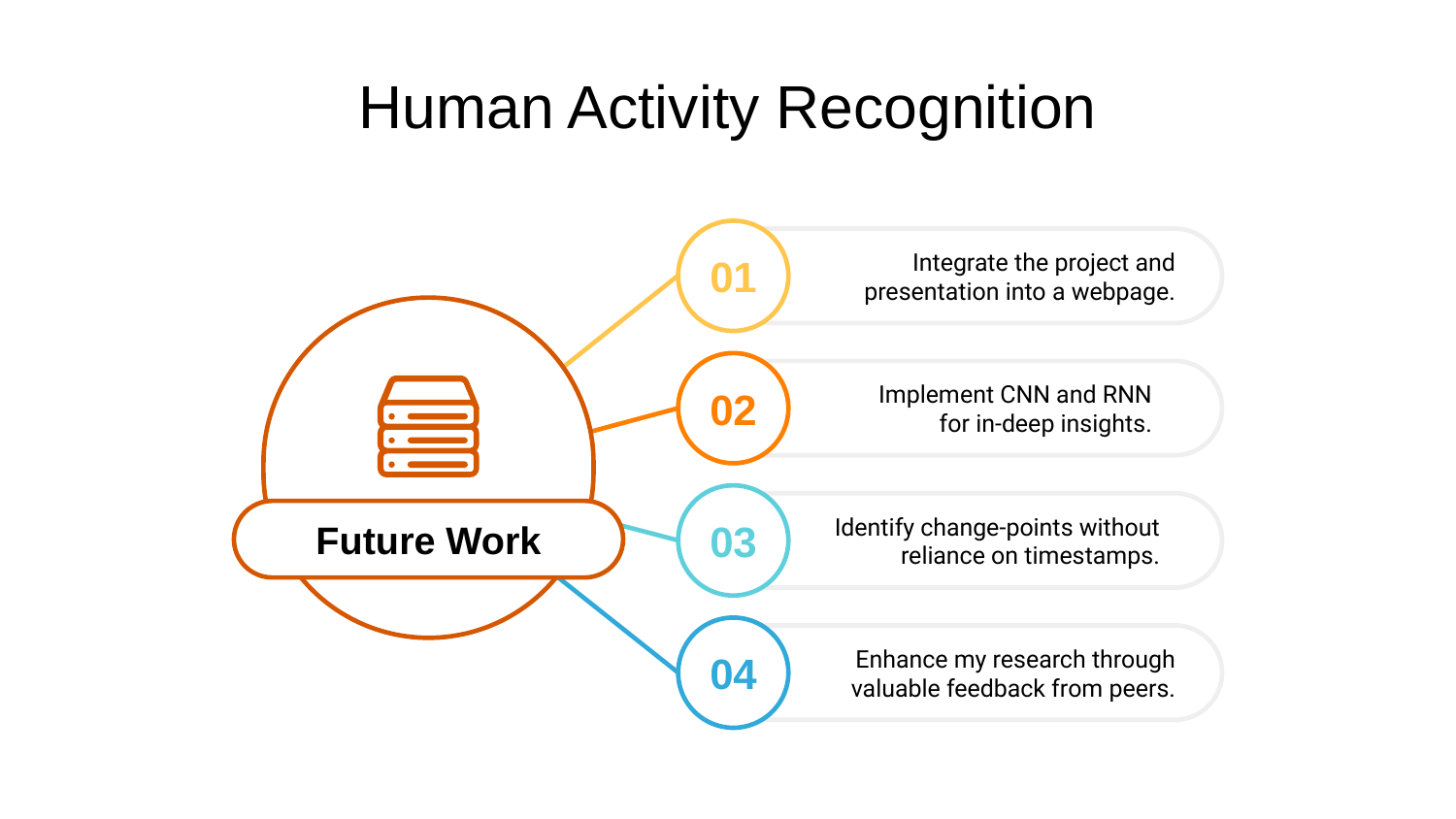

# Human Activity Recognition
01

Integrate the project and presentation into a webpage.

02

Implement CNN and RNN for in-deep insights.

03

Future Work
Identify change-points without reliance on timestamps.
04

Enhance my research through valuable feedback from peers.